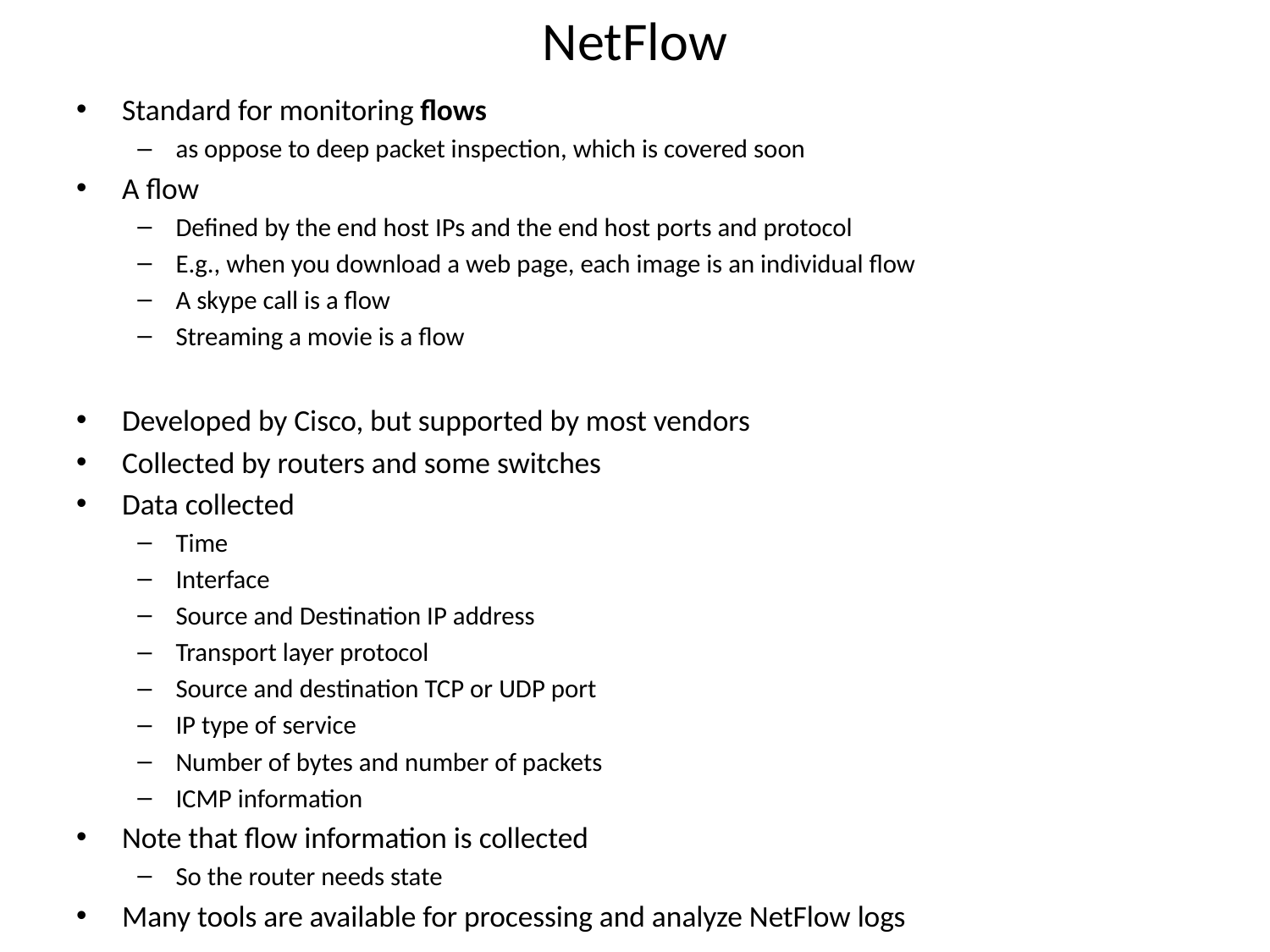

# NetFlow
Standard for monitoring flows
as oppose to deep packet inspection, which is covered soon
A flow
Defined by the end host IPs and the end host ports and protocol
E.g., when you download a web page, each image is an individual flow
A skype call is a flow
Streaming a movie is a flow

Developed by Cisco, but supported by most vendors
Collected by routers and some switches
Data collected
Time
Interface
Source and Destination IP address
Transport layer protocol
Source and destination TCP or UDP port
IP type of service
Number of bytes and number of packets
ICMP information
Note that flow information is collected
So the router needs state
Many tools are available for processing and analyze NetFlow logs